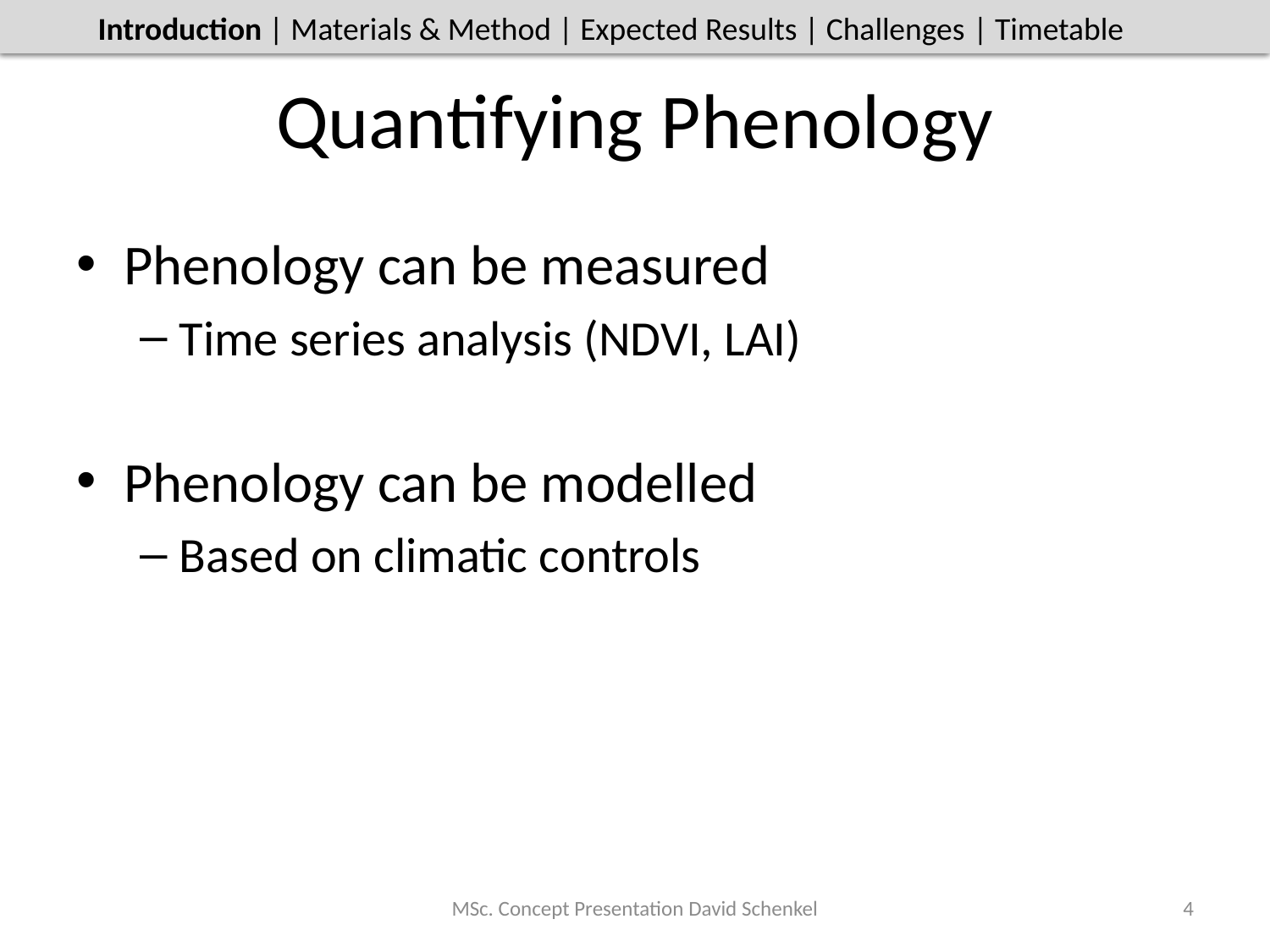

Introduction | Materials & Method | Expected Results | Limitations & Challenges | Timetable

Introduction | Materials & Method | Expected Results | Challenges | Timetable
# Quantifying Phenology
Phenology can be measured
Time series analysis (NDVI, LAI)

Phenology can be modelled
Based on climatic controls
MSc. Concept Presentation David Schenkel
4